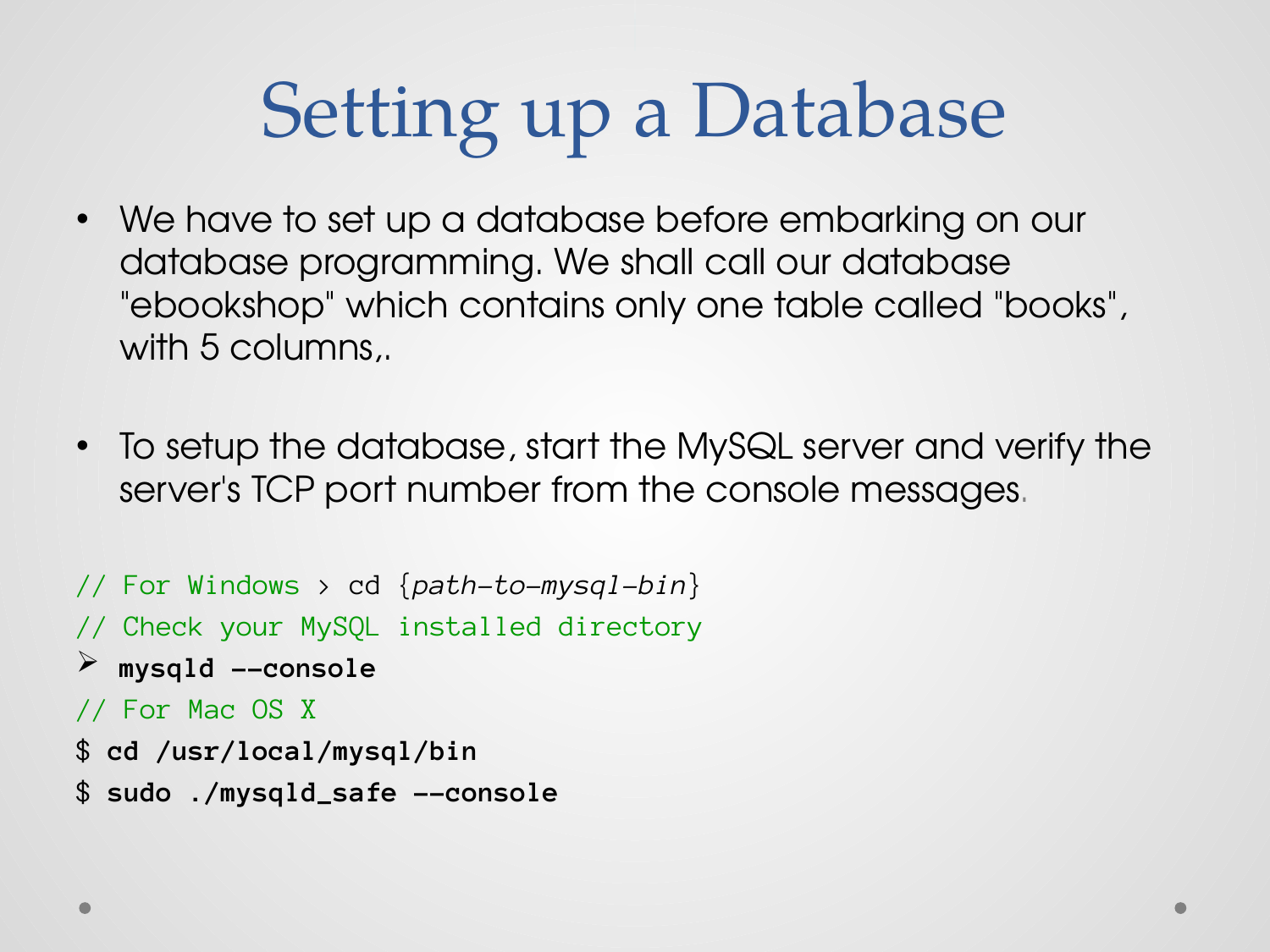

# Setting up a Database

We have to set up a database before embarking on our database programming. We shall call our database "ebookshop" which contains only one table called "books", with 5 columns,.

To setup the database, start the MySQL server and verify the server's TCP port number from the console messages.

// For Windows > cd {path-to-mysql-bin}
// Check your MySQL installed directory
mysqld --console
// For Mac OS X
$ cd /usr/local/mysql/bin
$ sudo ./mysqld_safe --console